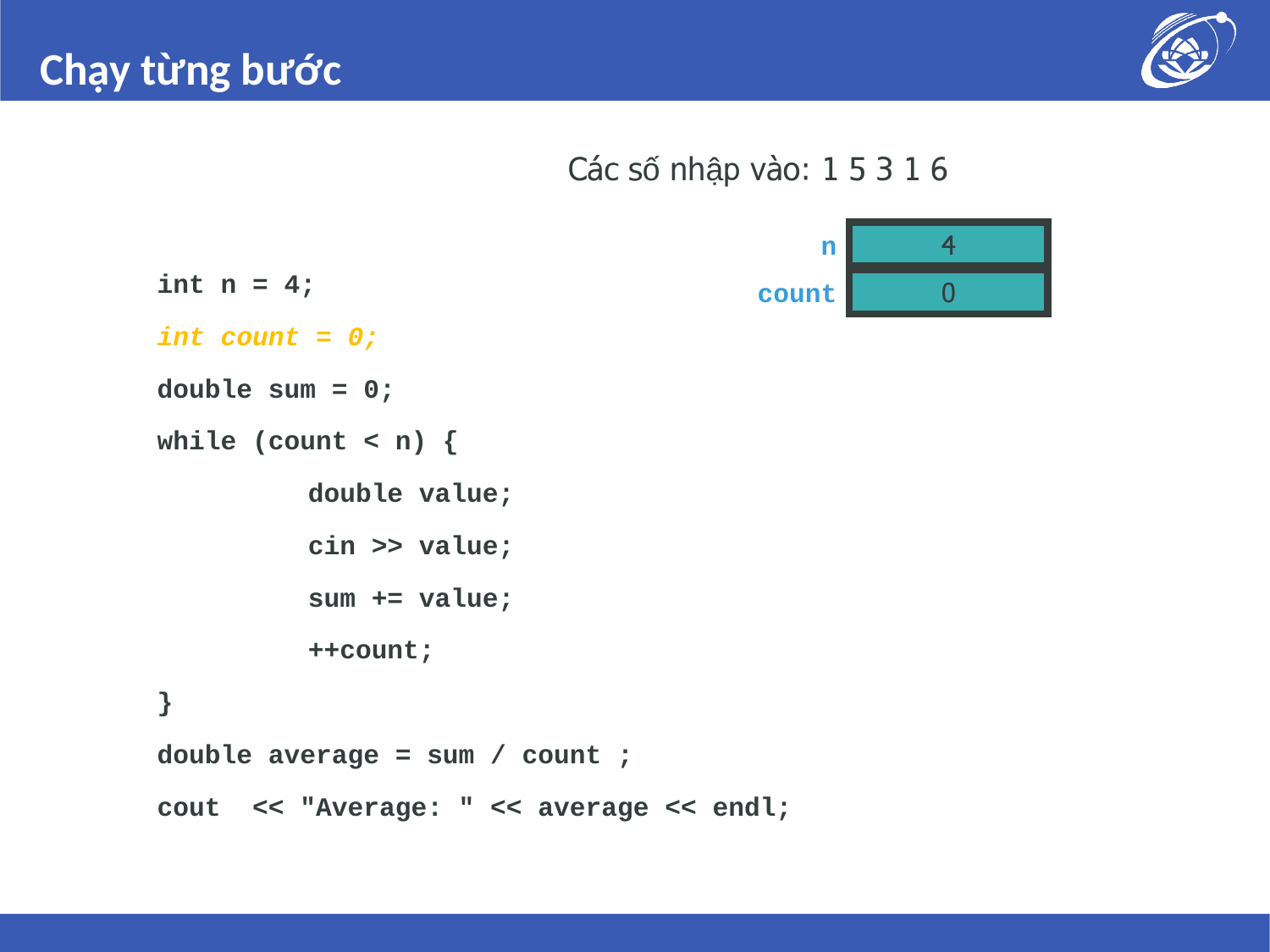

# Chạy từng bước
int n = 4;
int count = 0;
double sum = 0;
while (count < n) {
		double value;
		cin >> value;
		sum += value;
		++count;
}
double average = sum / count ;
cout  << "Average: " << average << endl;
Các số nhập vào: 1 5 3 1 6
4
n
0
count